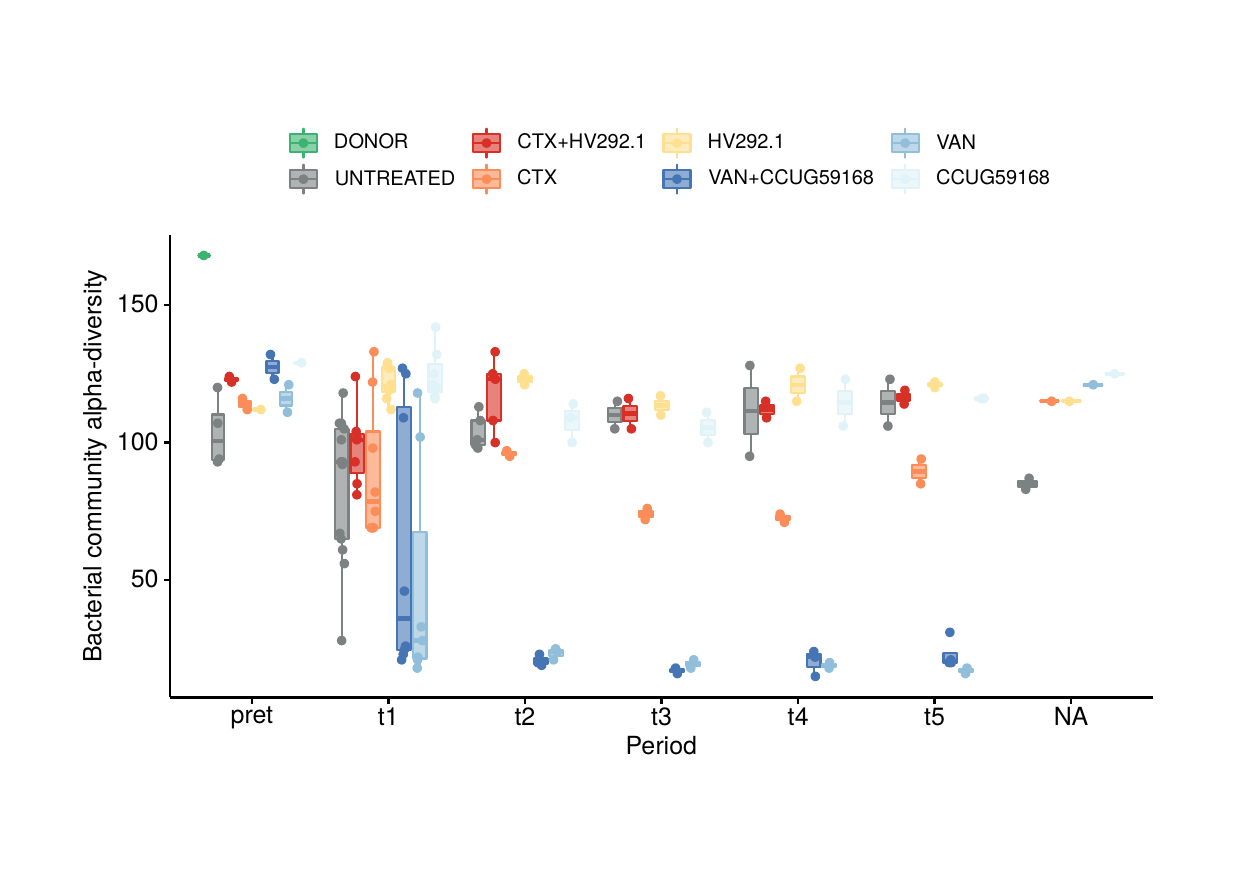

DONOR
CTX+HV292.1
HV292.1
VAN

VAN+CCUG59168
CCUG59168
CTX
UNTREATED

150

100

Bacterial community alpha-diversity

50

pret
t3
NA
t2
t4
t5
t1
Period